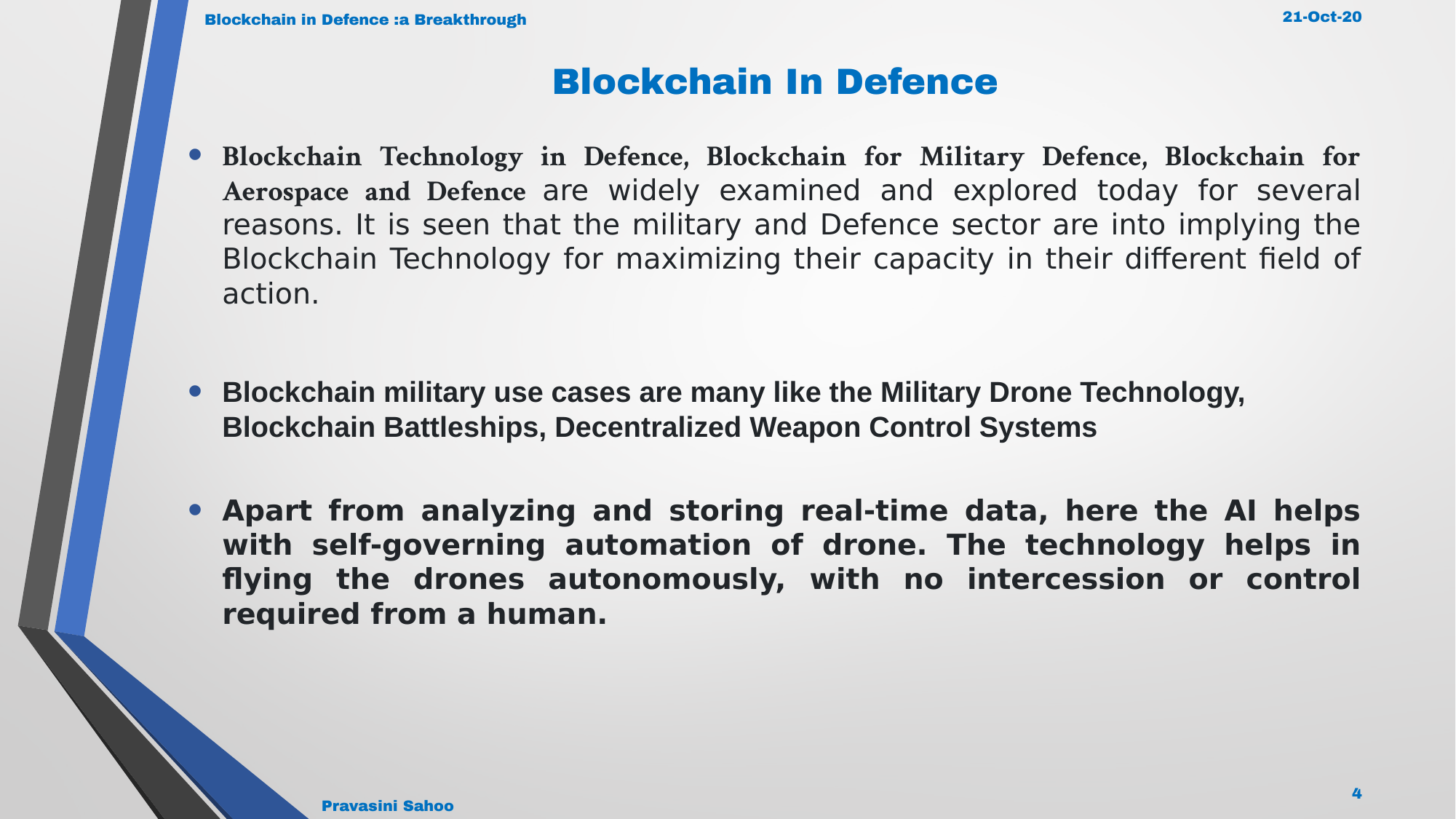

Blockchain in Defence :a Breakthrough
21-Oct-20
# Blockchain In Defence
Blockchain Technology in Defence, Blockchain for Military Defence, Blockchain for Aerospace and Defence are widely examined and explored today for several reasons. It is seen that the military and Defence sector are into implying the Blockchain Technology for maximizing their capacity in their different field of action.

Blockchain military use cases are many like the Military Drone Technology, Blockchain Battleships, Decentralized Weapon Control Systems
Apart from analyzing and storing real-time data, here the AI helps with self-governing automation of drone. The technology helps in flying the drones autonomously, with no intercession or control required from a human.

4
Pravasini Sahoo